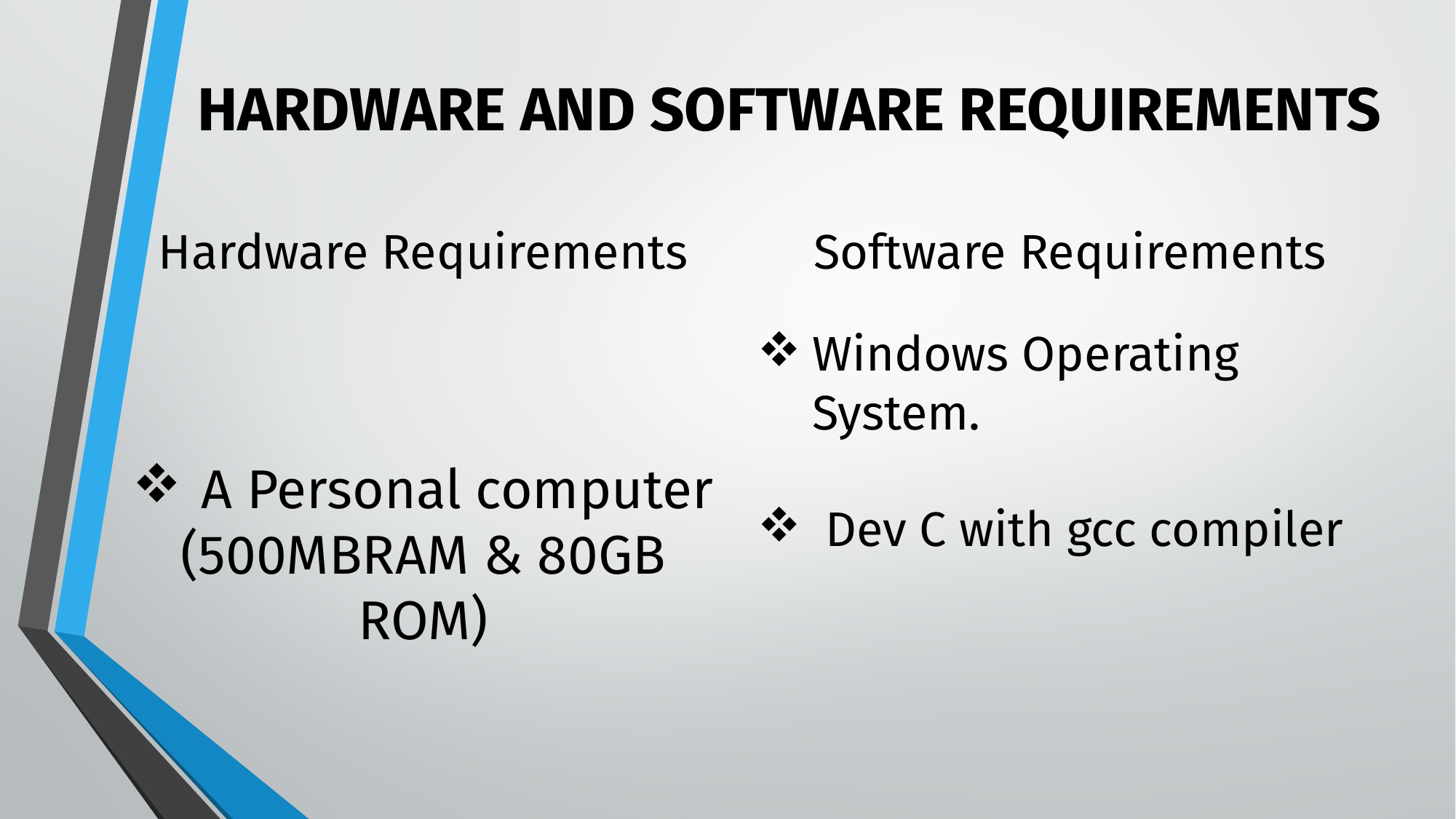

HARDWARE AND SOFTWARE REQUIREMENTS
| Hardware Requirements | Software Requirements |
| --- | --- |
| A Personal computer (500MBRAM & 80GB ROM) | Windows Operating System. Dev C with gcc compiler |